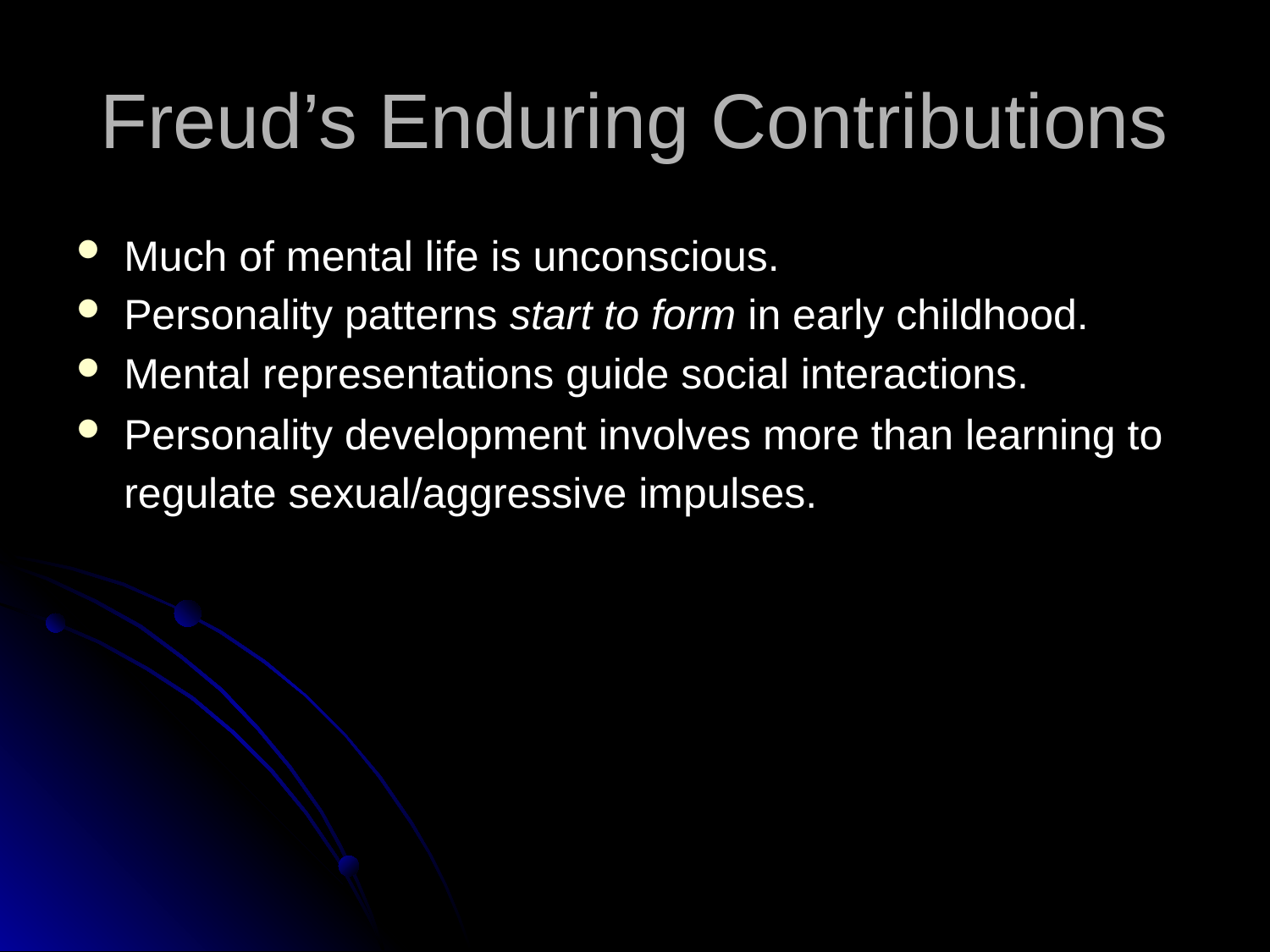

# Freud’s Enduring Contributions
Much of mental life is unconscious.
Personality patterns start to form in early childhood.
Mental representations guide social interactions.
Personality development involves more than learning to regulate sexual/aggressive impulses.